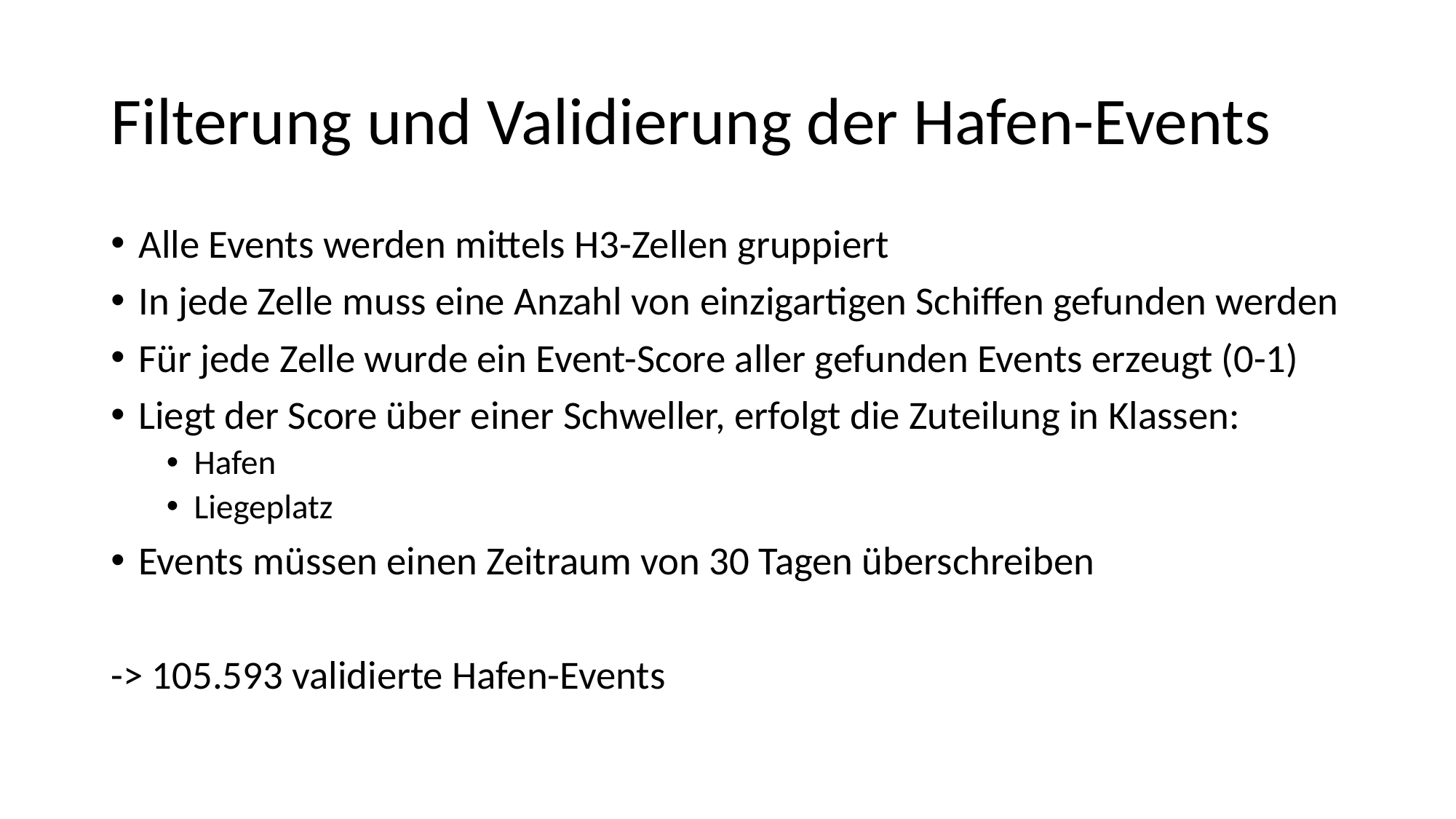

# Filterung und Validierung der Hafen-Events
Alle Events werden mittels H3-Zellen gruppiert
In jede Zelle muss eine Anzahl von einzigartigen Schiffen gefunden werden
Für jede Zelle wurde ein Event-Score aller gefunden Events erzeugt (0-1)
Liegt der Score über einer Schweller, erfolgt die Zuteilung in Klassen:
Hafen
Liegeplatz
Events müssen einen Zeitraum von 30 Tagen überschreiben

-> 105.593 validierte Hafen-Events